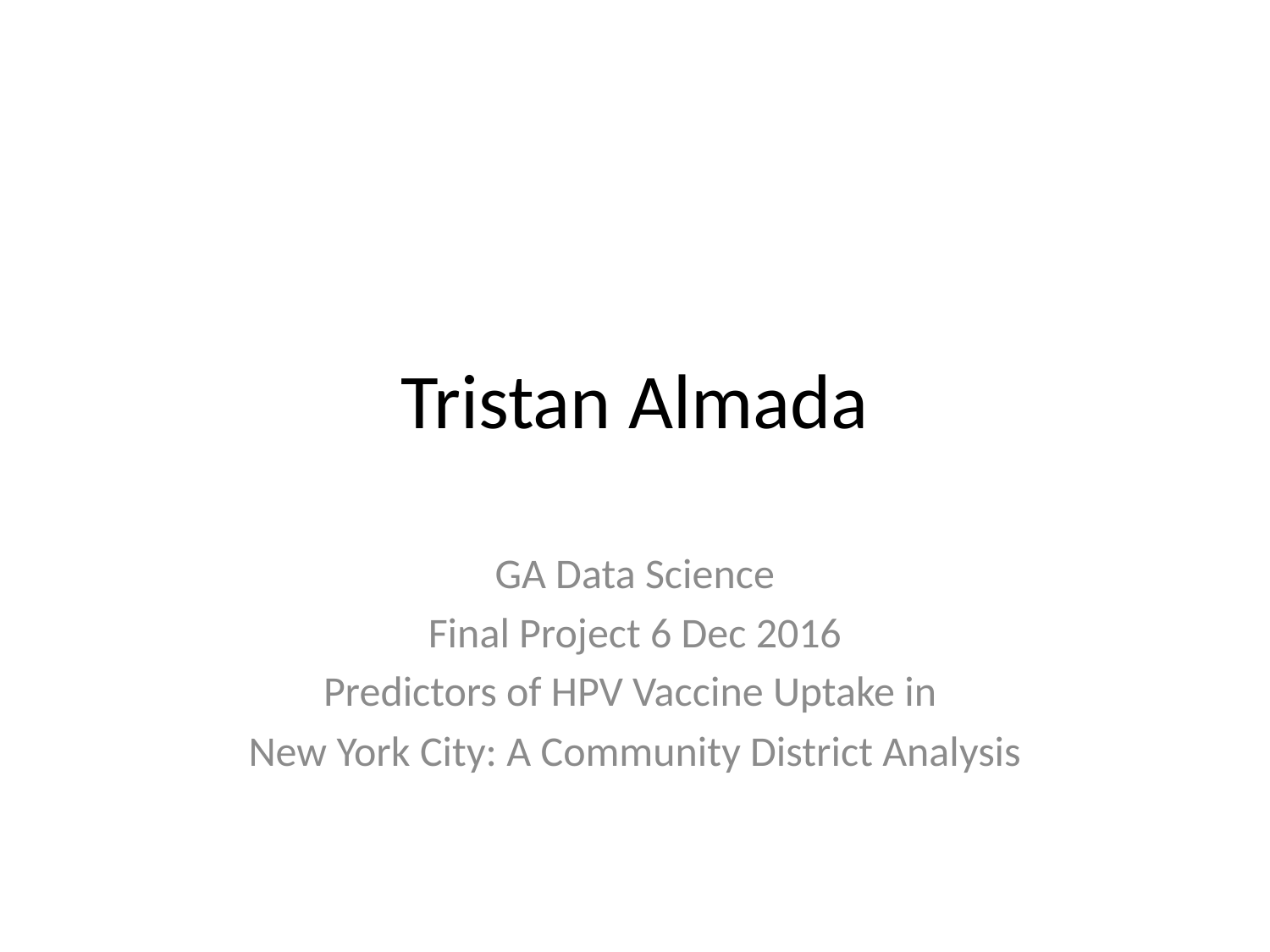

# Tristan Almada
GA Data Science
Final Project 6 Dec 2016
Predictors of HPV Vaccine Uptake in
New York City: A Community District Analysis